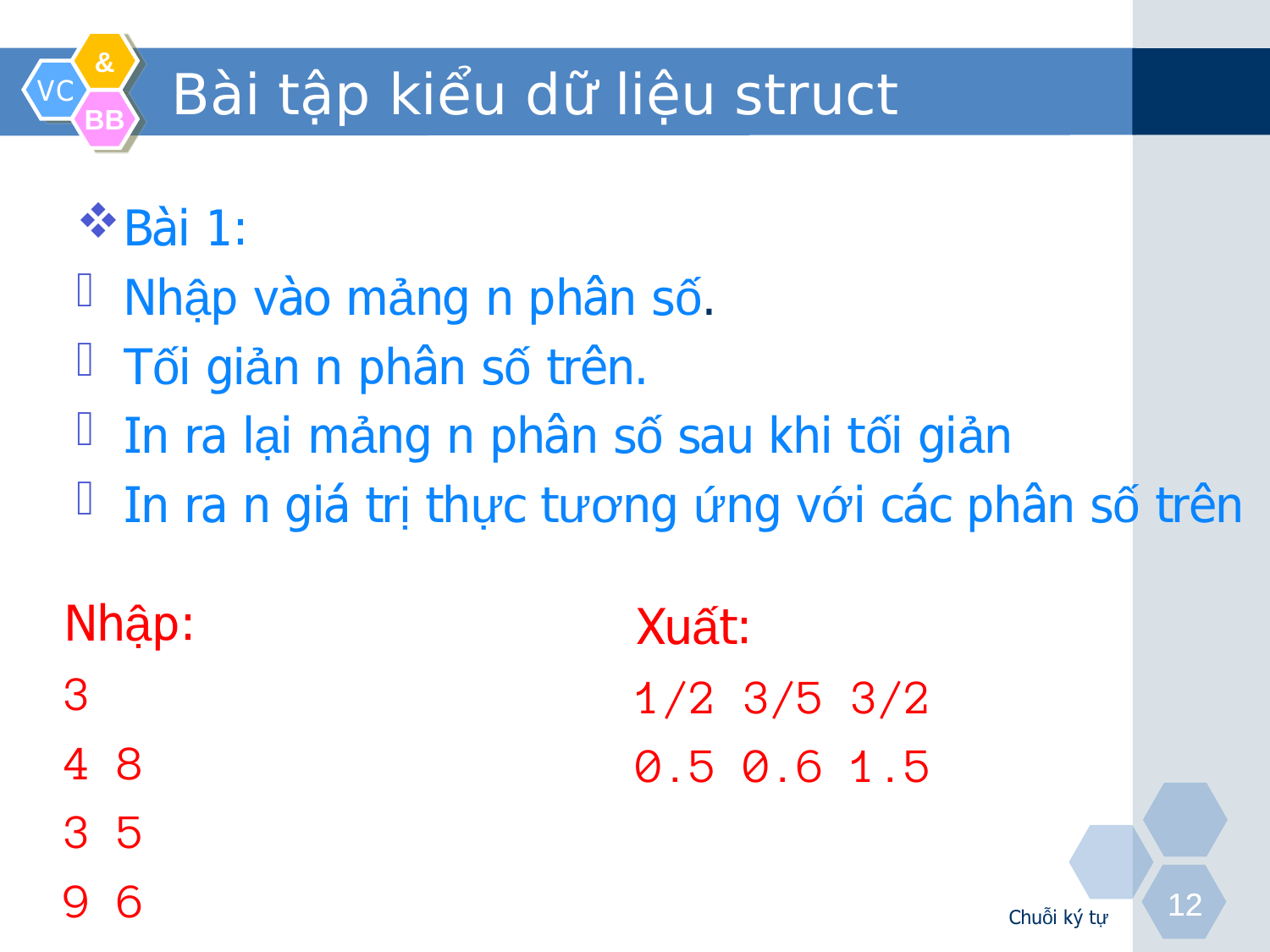

# Bài tập kiểu dữ liệu struct
Bài 1:
Nhập vào mảng n phân số.
Tối giản n phân số trên.
In ra lại mảng n phân số sau khi tối giản
In ra n giá trị thực tương ứng với các phân số trên

Nhập:
3
4 8
3 5
9 6

Xuất:
1/2 3/5 3/2
0.5 0.6 1.5

Chuỗi ký tự